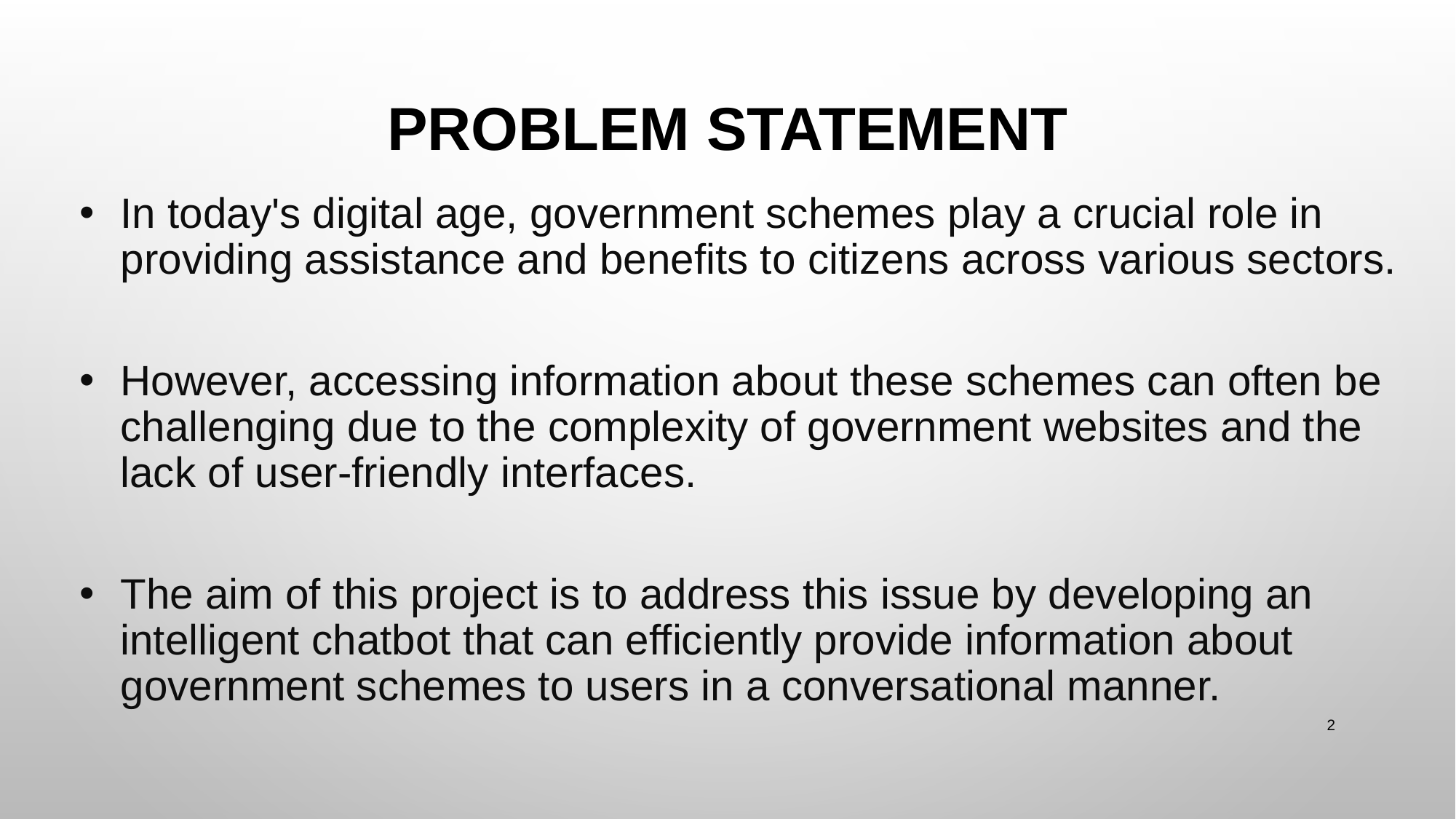

# Problem statement
In today's digital age, government schemes play a crucial role in providing assistance and benefits to citizens across various sectors.

However, accessing information about these schemes can often be challenging due to the complexity of government websites and the lack of user-friendly interfaces.

The aim of this project is to address this issue by developing an intelligent chatbot that can efficiently provide information about government schemes to users in a conversational manner.
2